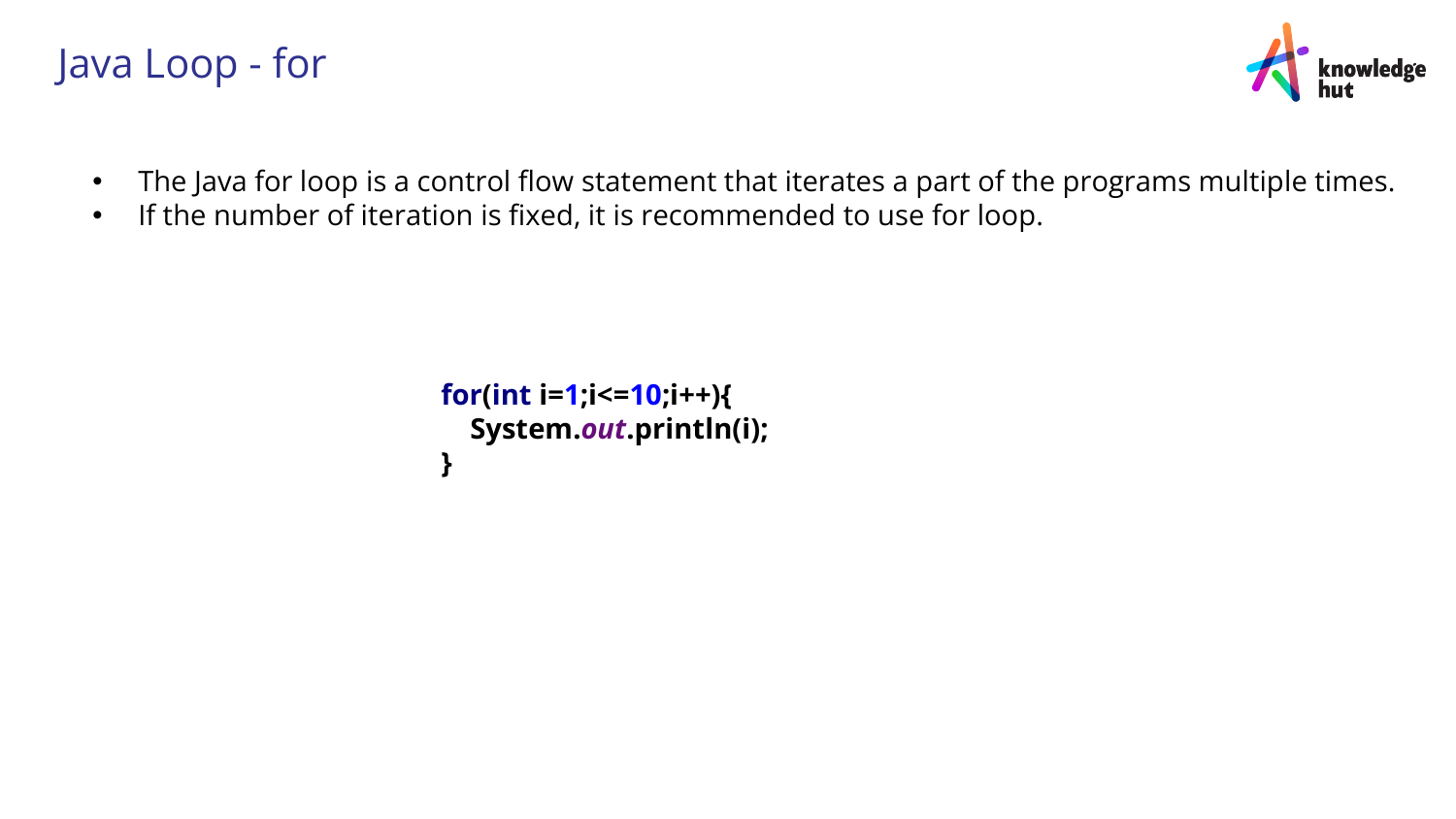

# Java Loop - for
The Java for loop is a control flow statement that iterates a part of the programs multiple times.
If the number of iteration is fixed, it is recommended to use for loop.

for(int i=1;i<=10;i++){
    System.out.println(i);
}